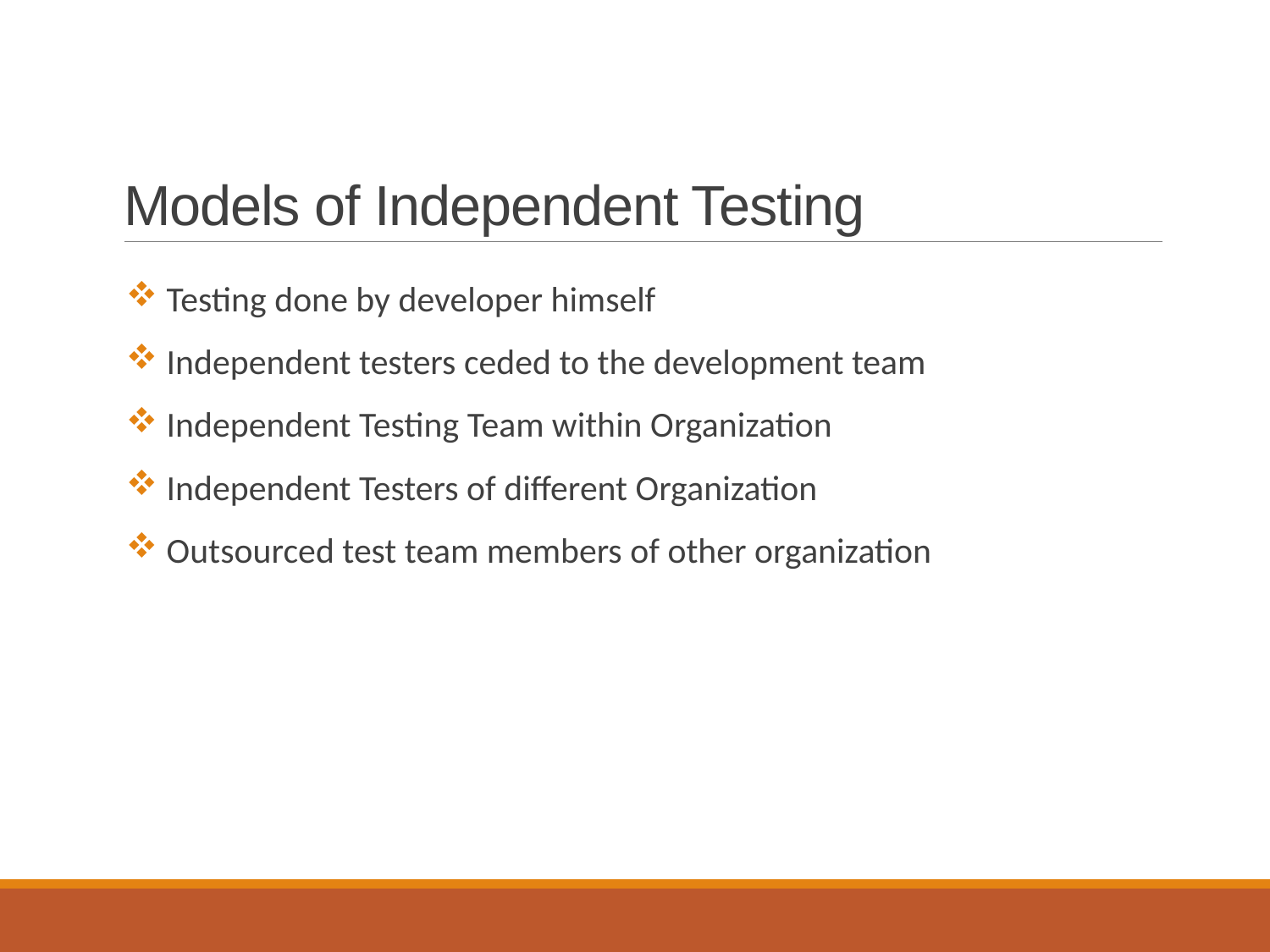

# Models of Independent Testing
 Testing done by developer himself
 Independent testers ceded to the development team
 Independent Testing Team within Organization
 Independent Testers of different Organization
 Outsourced test team members of other organization